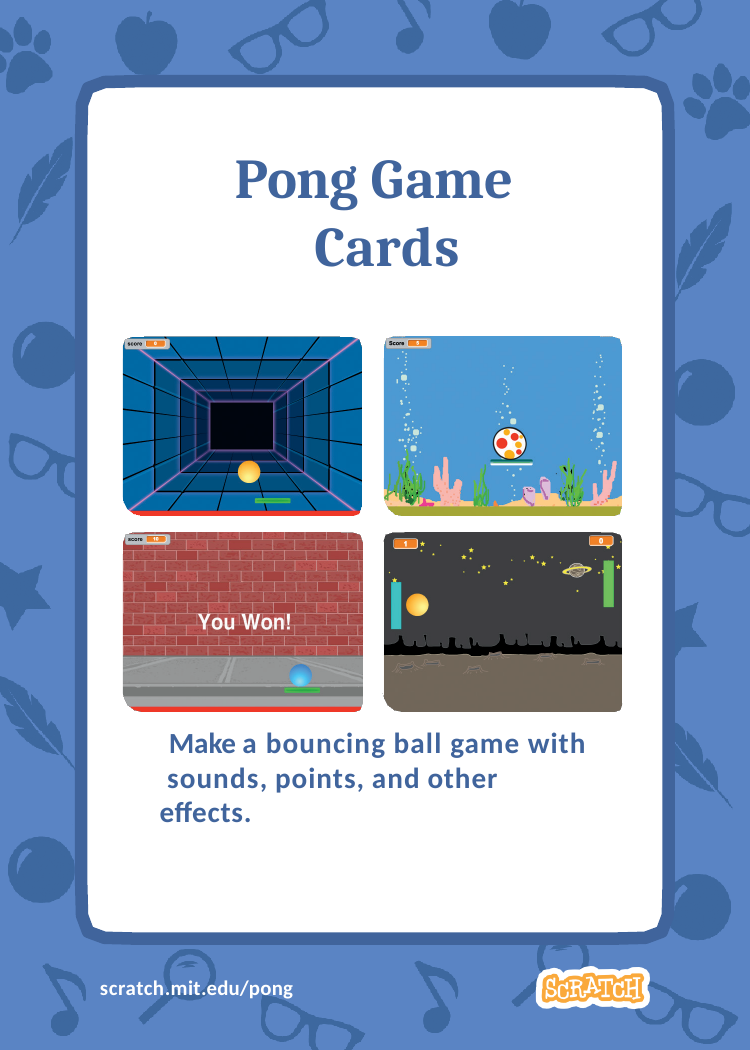

Pong Game

# Pong Game  Cards

Make a bouncing ball game with  sounds, points, and other effects.

scratch.mit.edu/pong